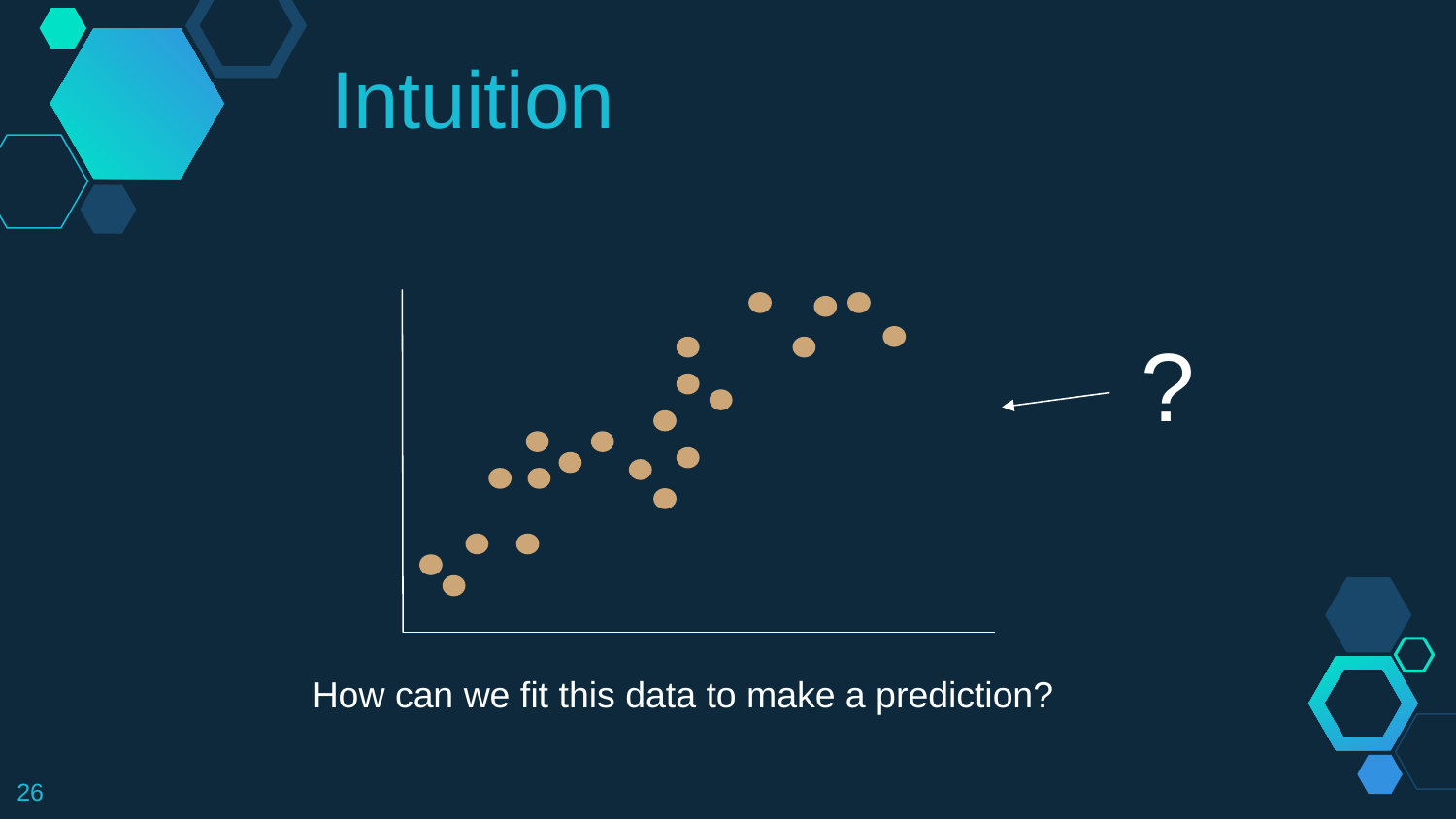

Intuition

?

How can we fit this data to make a prediction?
26